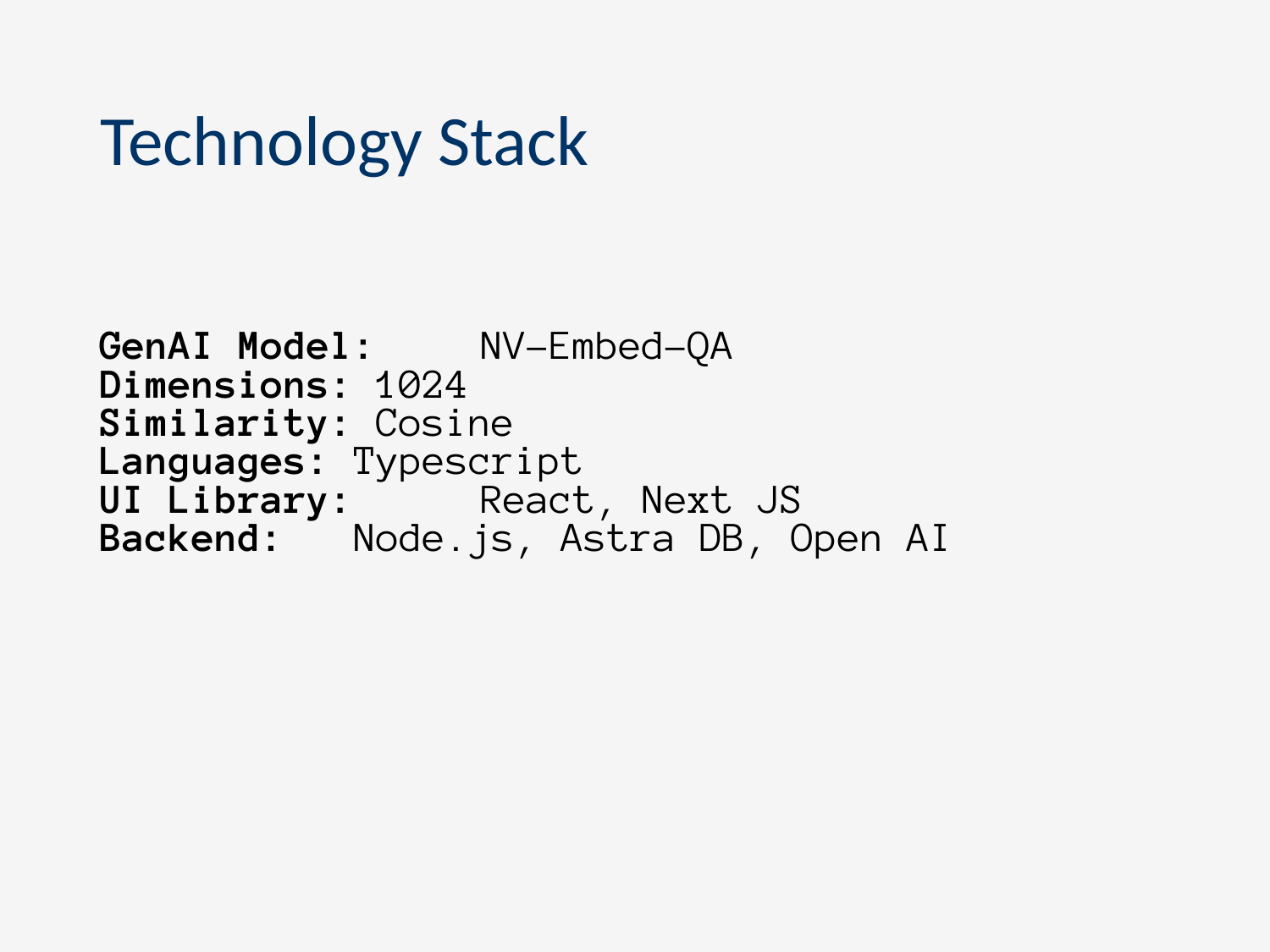

# Technology Stack

GenAI Model:	NV-Embed-QA
Dimensions: 1024
Similarity: Cosine
Languages: 	Typescript
UI Library: 	React, Next JS
Backend: 	Node.js, Astra DB, Open AI